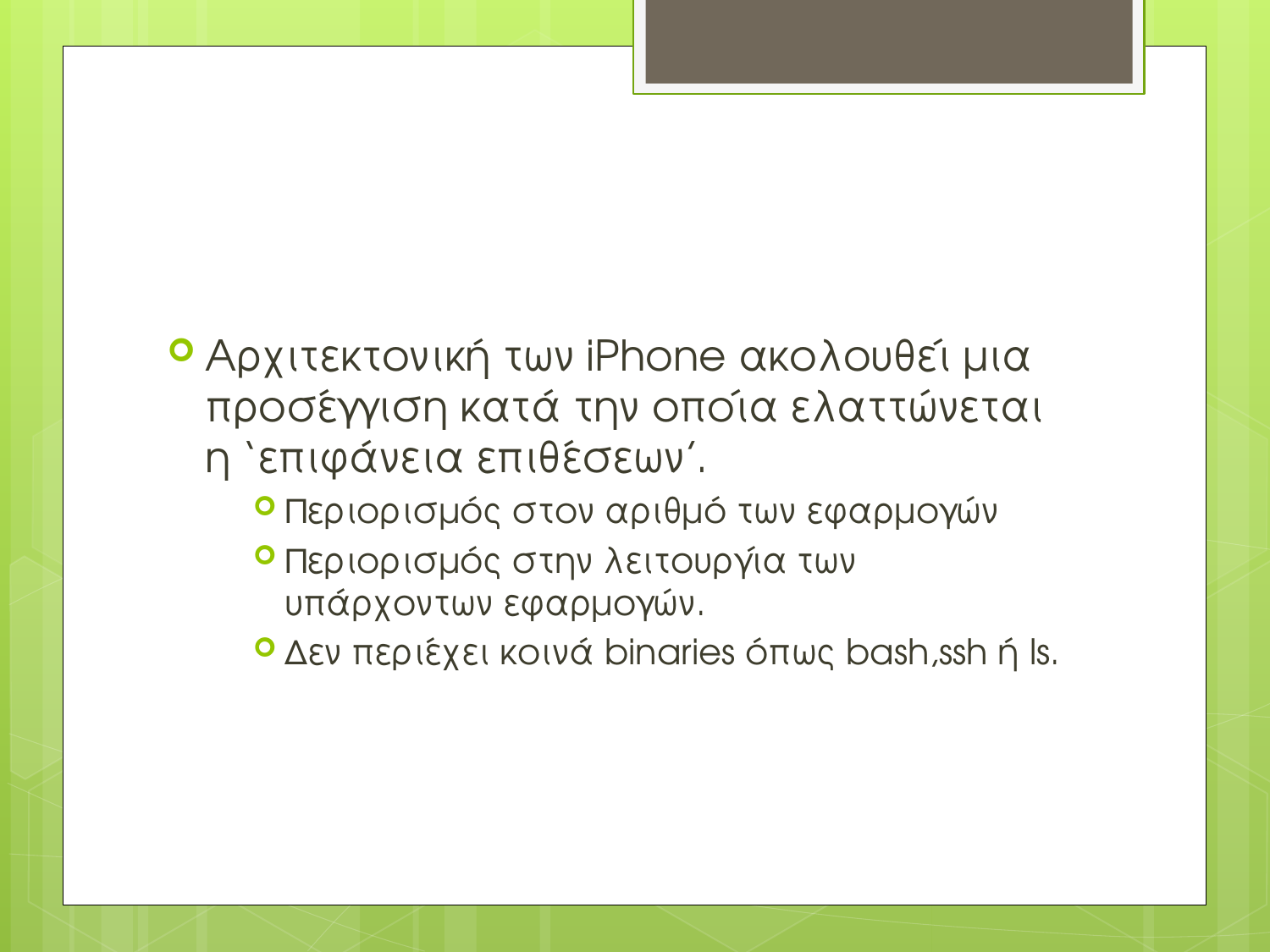

Αρχιτεκτονική των iPhone ακολουθεί μια προσέγγιση κατά την οποία ελαττώνεται η ‘επιφάνεια επιθέσεων’.
Περιορισμός στον αριθμό των εφαρμογών
Περιορισμός στην λειτουργία των υπάρχοντων εφαρμογών.
Δεν περιέχει κοινά binaries όπως bash,ssh ή ls.